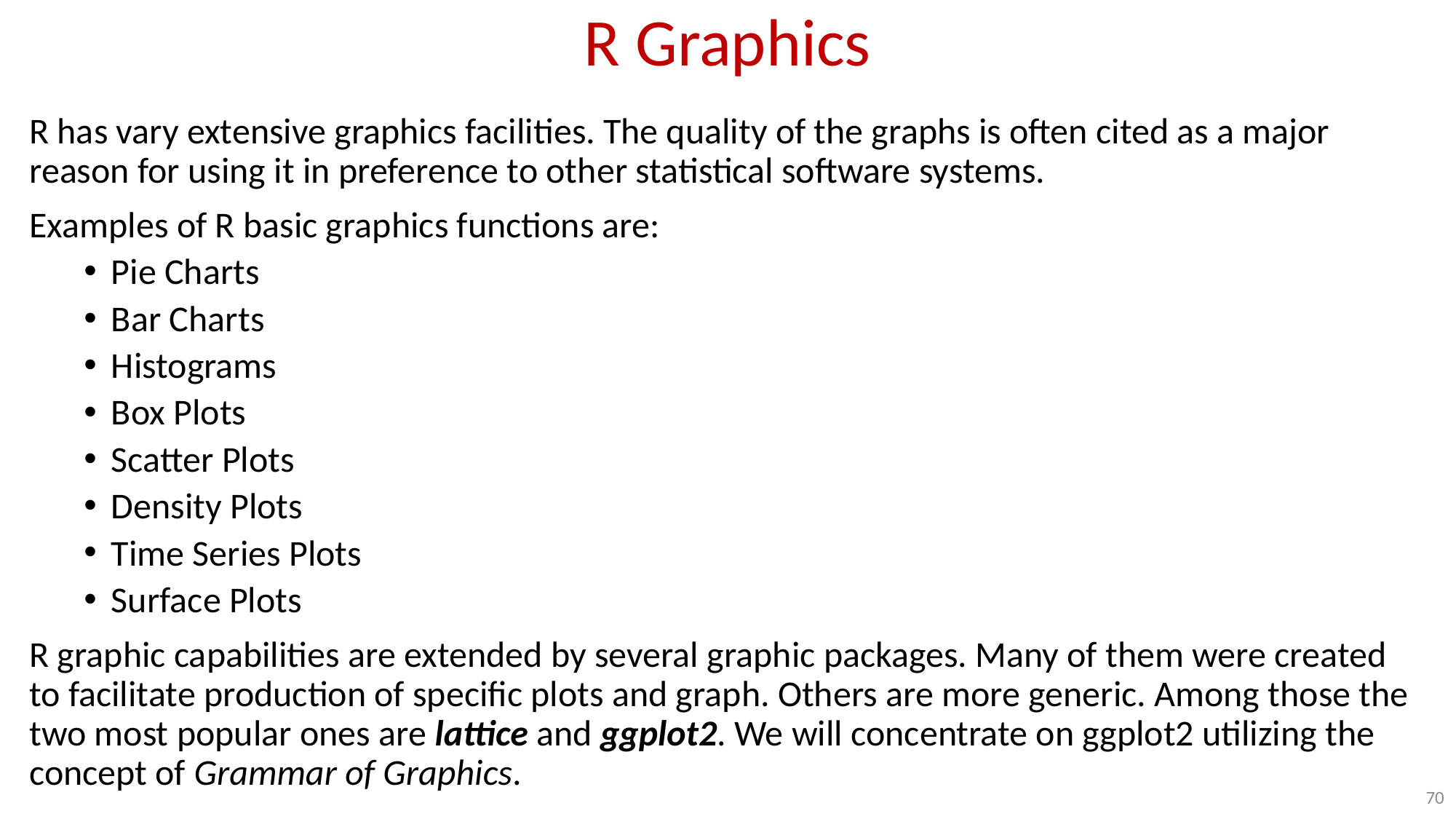

# R Graphics
R has vary extensive graphics facilities. The quality of the graphs is often cited as a major reason for using it in preference to other statistical software systems.
Examples of R basic graphics functions are:
Pie Charts
Bar Charts
Histograms
Box Plots
Scatter Plots
Density Plots
Time Series Plots
Surface Plots
R graphic capabilities are extended by several graphic packages. Many of them were created to facilitate production of specific plots and graph. Others are more generic. Among those the two most popular ones are lattice and ggplot2. We will concentrate on ggplot2 utilizing the concept of Grammar of Graphics.
70